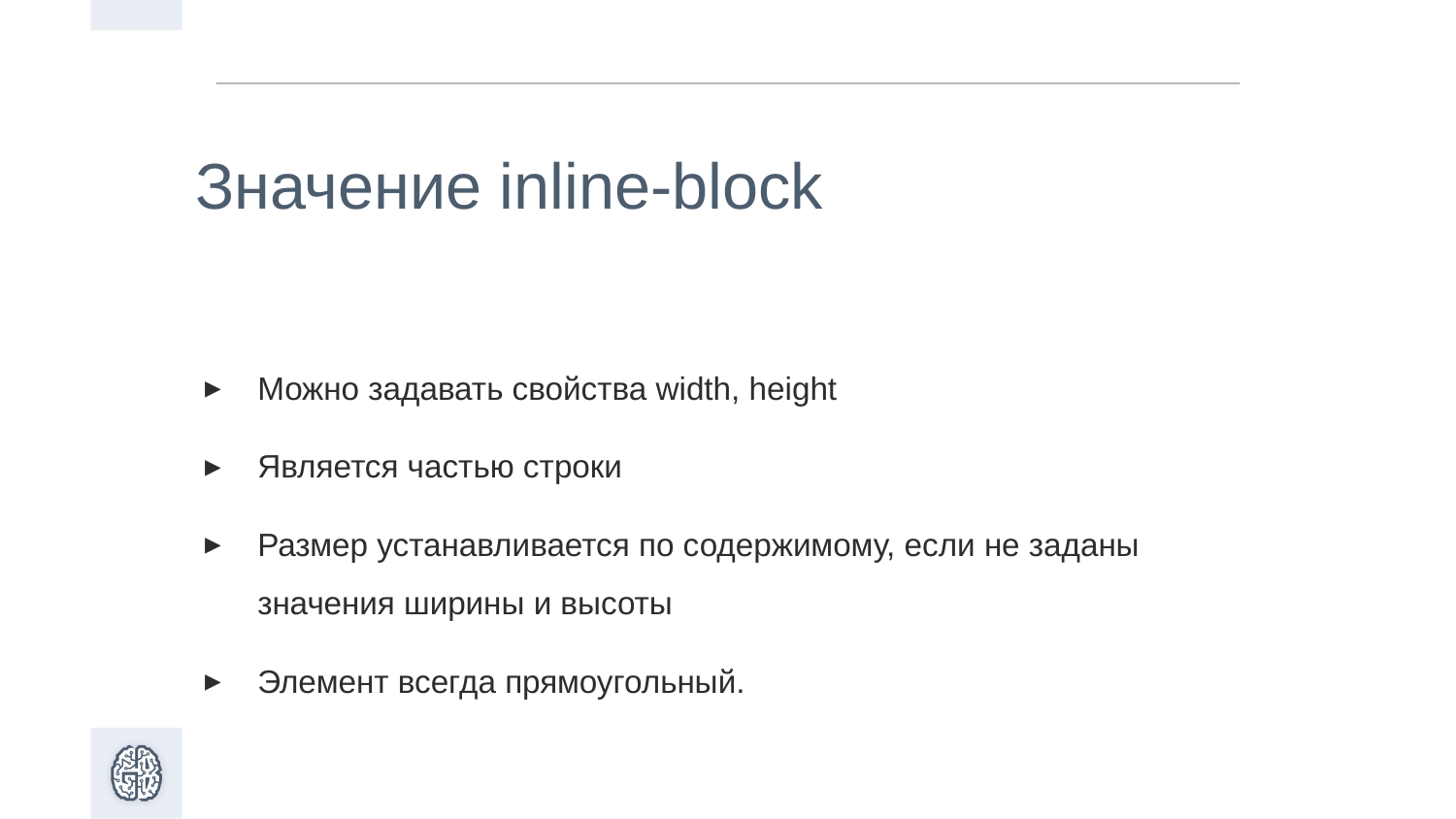

Значение inline-block
Можно задавать свойства width, height
Является частью строки
Размер устанавливается по содержимому, если не заданы значения ширины и высоты
Элемент всегда прямоугольный.